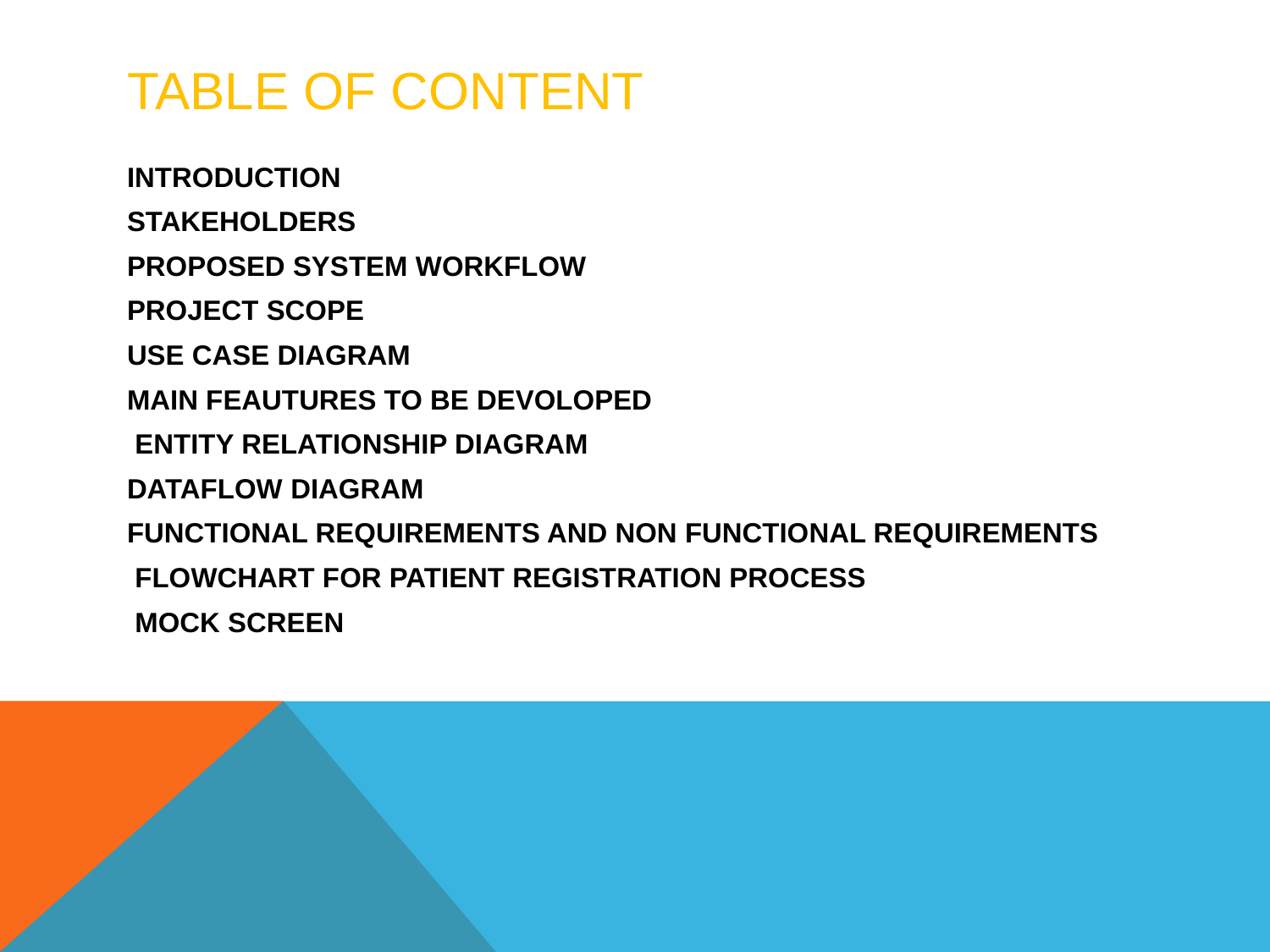

# TABLE OF CONTENT
INTRODUCTION
STAKEHOLDERS
PROPOSED SYSTEM WORKFLOW
PROJECT SCOPE
USE CASE DIAGRAM
MAIN FEAUTURES TO BE DEVOLOPED
 ENTITY RELATIONSHIP DIAGRAM
DATAFLOW DIAGRAM
FUNCTIONAL REQUIREMENTS AND NON FUNCTIONAL REQUIREMENTS
 FLOWCHART FOR PATIENT REGISTRATION PROCESS
 MOCK SCREEN